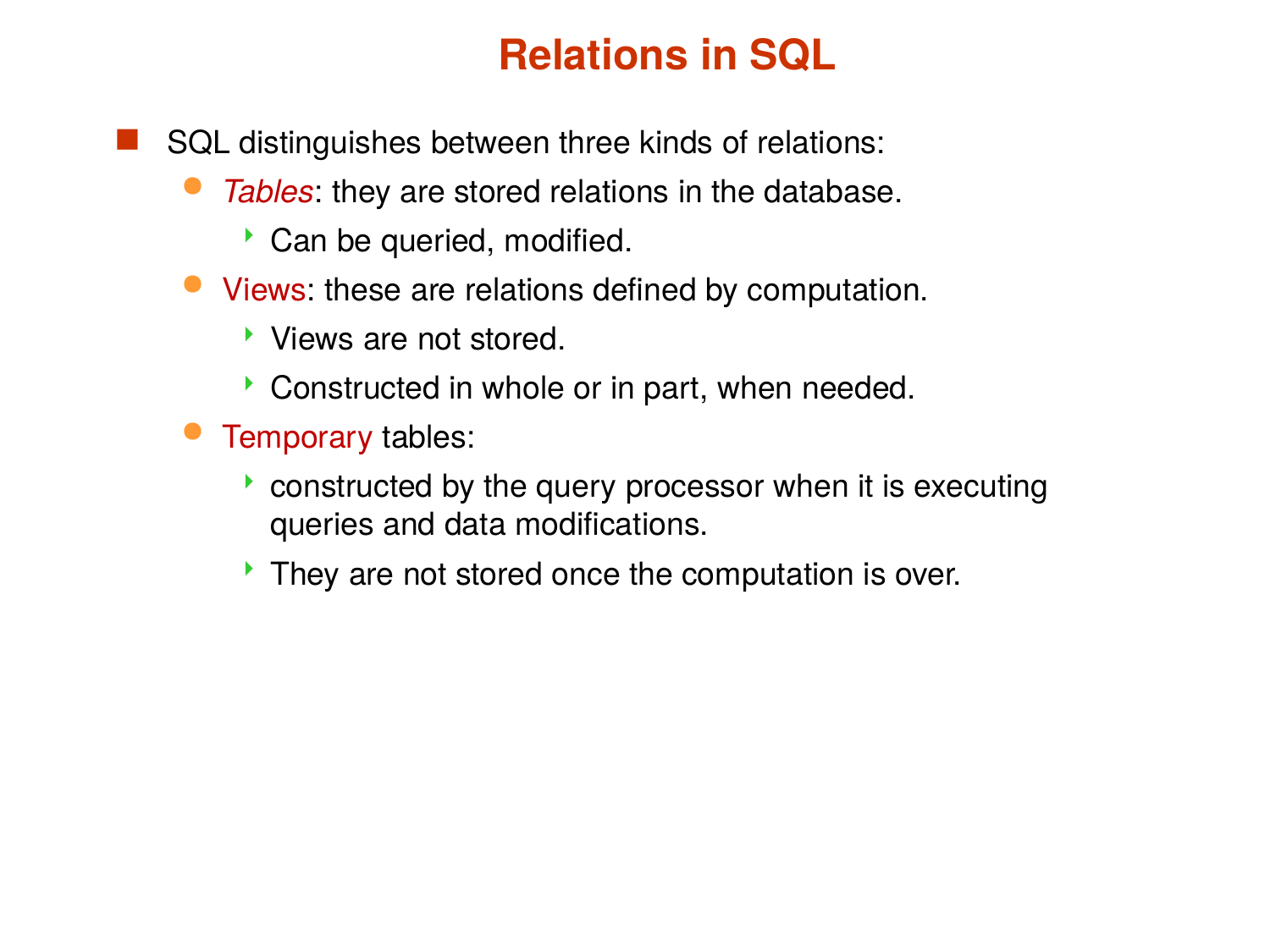

# Relations in SQL
SQL distinguishes between three kinds of relations:
Tables: they are stored relations in the database.
Can be queried, modified.
Views: these are relations defined by computation.
Views are not stored.
Constructed in whole or in part, when needed.
Temporary tables:
constructed by the query processor when it is executing queries and data modifications.
They are not stored once the computation is over.